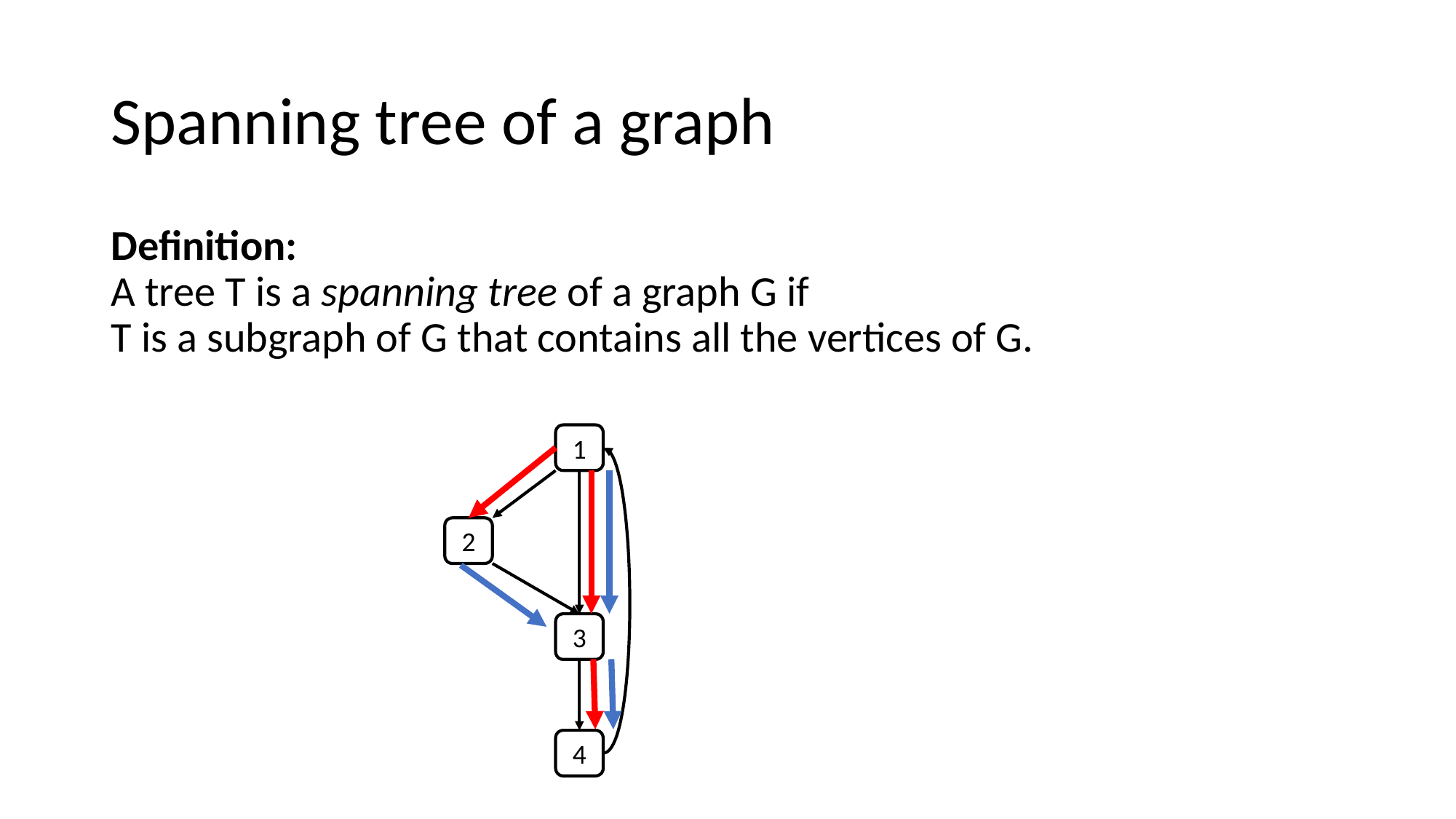

# Spanning tree of a graph
Definition:
A tree T is a spanning tree of a graph G if
T is a subgraph of G that contains all the vertices of G.
1
2
3
4